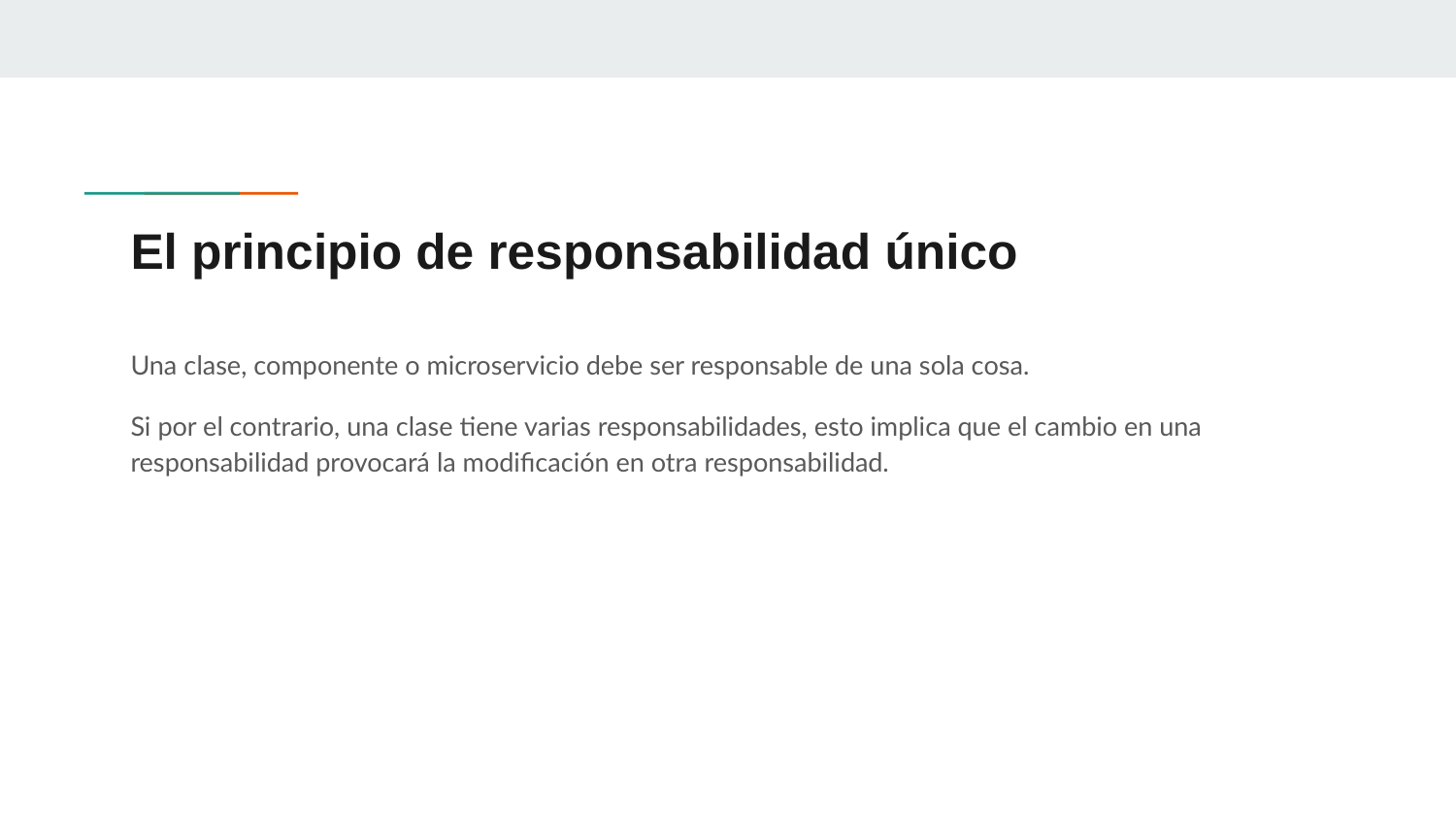

# El principio de responsabilidad único
Una clase, componente o microservicio debe ser responsable de una sola cosa.
Si por el contrario, una clase tiene varias responsabilidades, esto implica que el cambio en una responsabilidad provocará la modificación en otra responsabilidad.